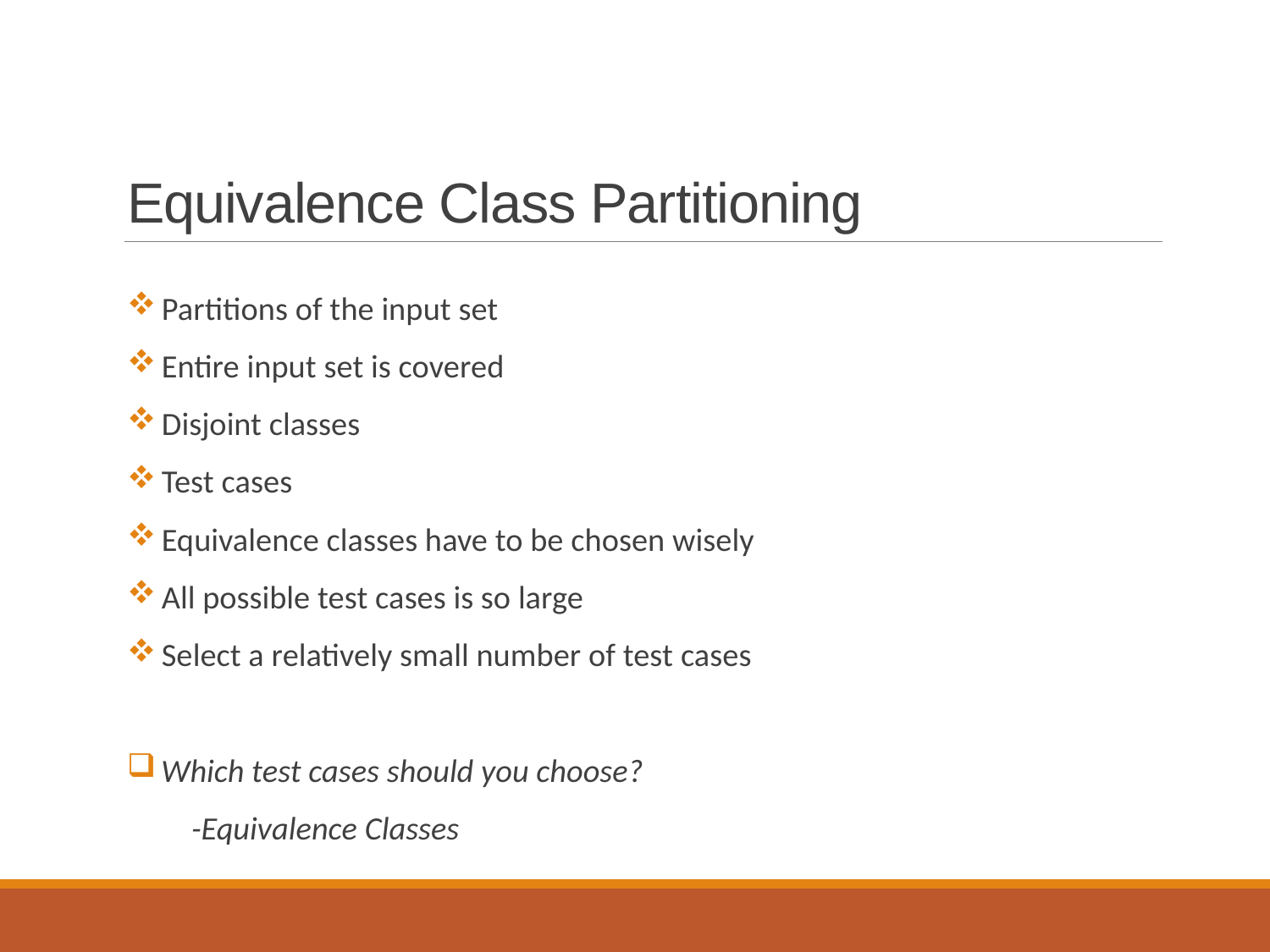

# Equivalence Class Partitioning
 Partitions of the input set
 Entire input set is covered
 Disjoint classes
 Test cases
 Equivalence classes have to be chosen wisely
 All possible test cases is so large
 Select a relatively small number of test cases

 Which test cases should you choose?
       -Equivalence Classes